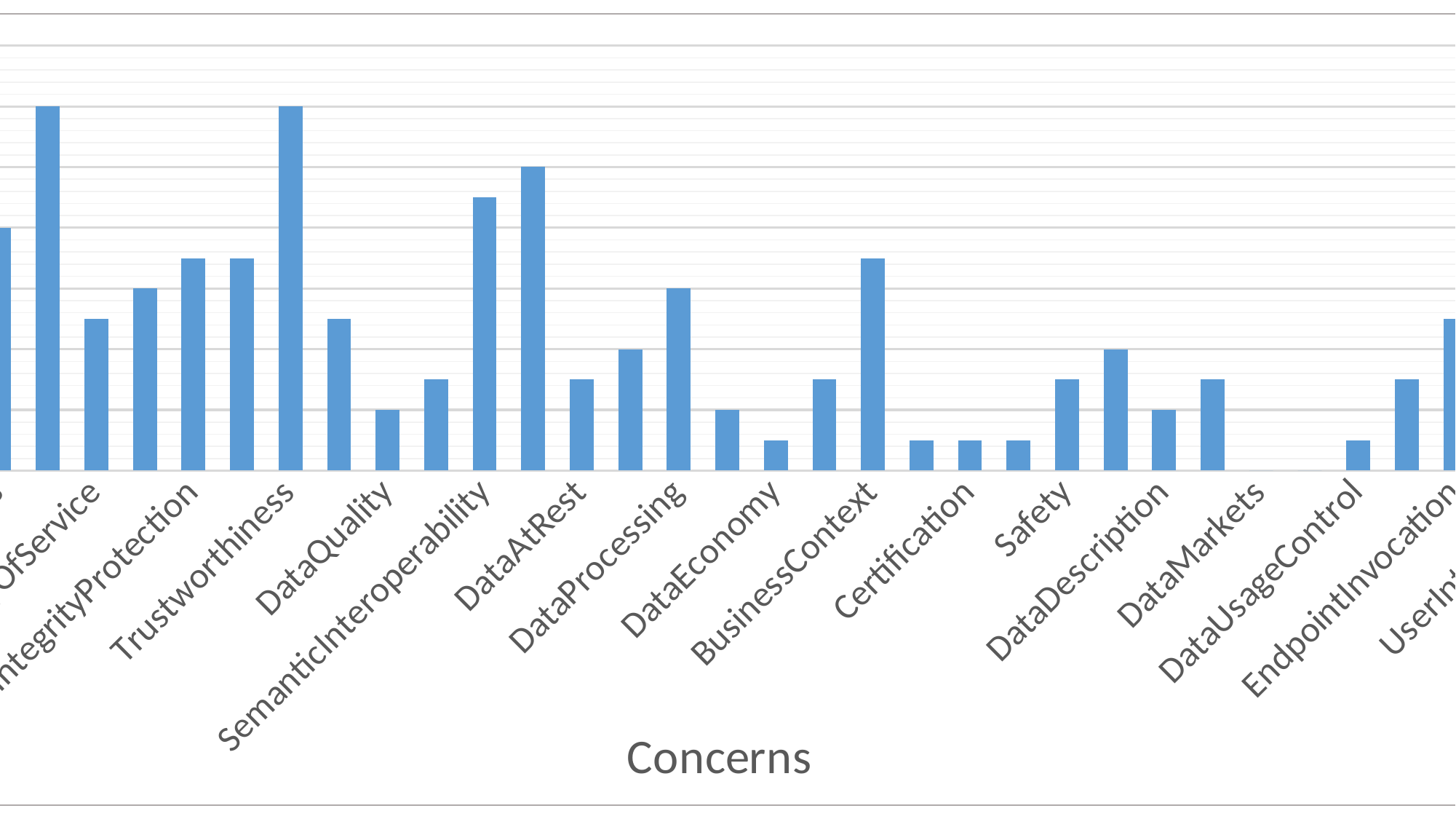

### Chart

| Category |  |
|---|---|
| Communication | 10.0 |
| Privacy | 8.0 |
| Reliability | 3.0 |
| Scalability | 5.0 |
| Security | 12.0 |
| ServiceOrchestration | 6.0 |
| AI | 2.0 |
| Authentication | 7.0 |
| Authorization | 6.0 |
| Availability | 6.0 |
| BigDataApplications | 3.0 |
| CloudComputing | 5.0 |
| DataPublishing | 1.0 |
| MachineLearning | 1.0 |
| DataAnalytics | 8.0 |
| Interoperability | 12.0 |
| QualityOfService | 5.0 |
| DataSovereignty | 6.0 |
| IntegrityProtection | 7.0 |
| SecureCommunication | 7.0 |
| Trustworthiness | 12.0 |
| StreamProcessing | 5.0 |
| DataQuality | 2.0 |
| ProvenanceTracking | 3.0 |
| SemanticInteroperability | 9.0 |
| SyntacticInteroperability | 10.0 |
| DataAtRest | 3.0 |
| DataInMotion | 4.0 |
| DataProcessing | 6.0 |
| DataProtection | 2.0 |
| DataEconomy | 1.0 |
| IoT | 3.0 |
| BusinessContext | 7.0 |
| CardinalityOfDataSources | 1.0 |
| Certification | 1.0 |
| Compliance | 1.0 |
| Safety | 3.0 |
| DataAccessControl | 4.0 |
| DataDescription | 2.0 |
| DataDiscovery | 3.0 |
| DataMarkets | 0.0 |
| DataOwnership | 0.0 |
| DataUsageControl | 1.0 |
| EndpointDescription | 3.0 |
| EndpointInvocation | 5.0 |
| ExecutionVariability | 0.0 |
| UserInteraction | 3.0 |
| ServiceComposition | 7.0 |
| ServiceSelection | 1.0 |
| ServiceDeployment | 5.0 |
| IdentityManagement | 9.0 |
| LocalDataConfidentiality | 0.0 |
| Multilaterism | 1.0 |
| Resilience | 2.0 |
| RoleCategorization | 4.0 |
| ServiceChoreography | 4.0 |
| ServiceDiscovery | 1.0 |
| BusinessValue | 2.0 |
| MaintenanceCost | 3.0 |
| ProductLiability | 1.0 |
| ReturnOnInvestment | 1.0 |
| DynamicAdjustability | 3.0 |
| Evolvability | 2.0 |